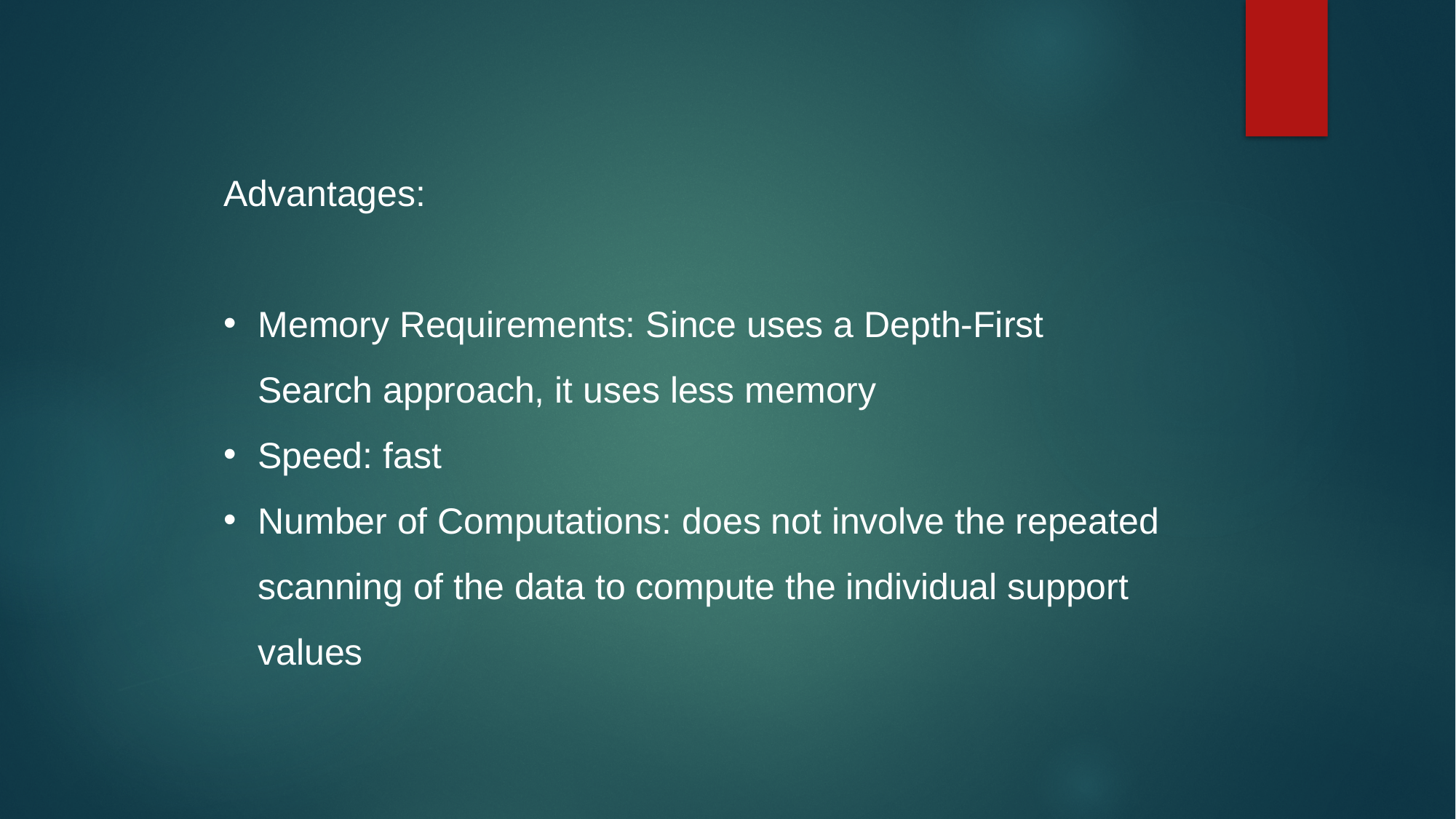

Advantages:

Memory Requirements: Since uses a Depth-First Search approach, it uses less memory
Speed: fast
Number of Computations: does not involve the repeated scanning of the data to compute the individual support values